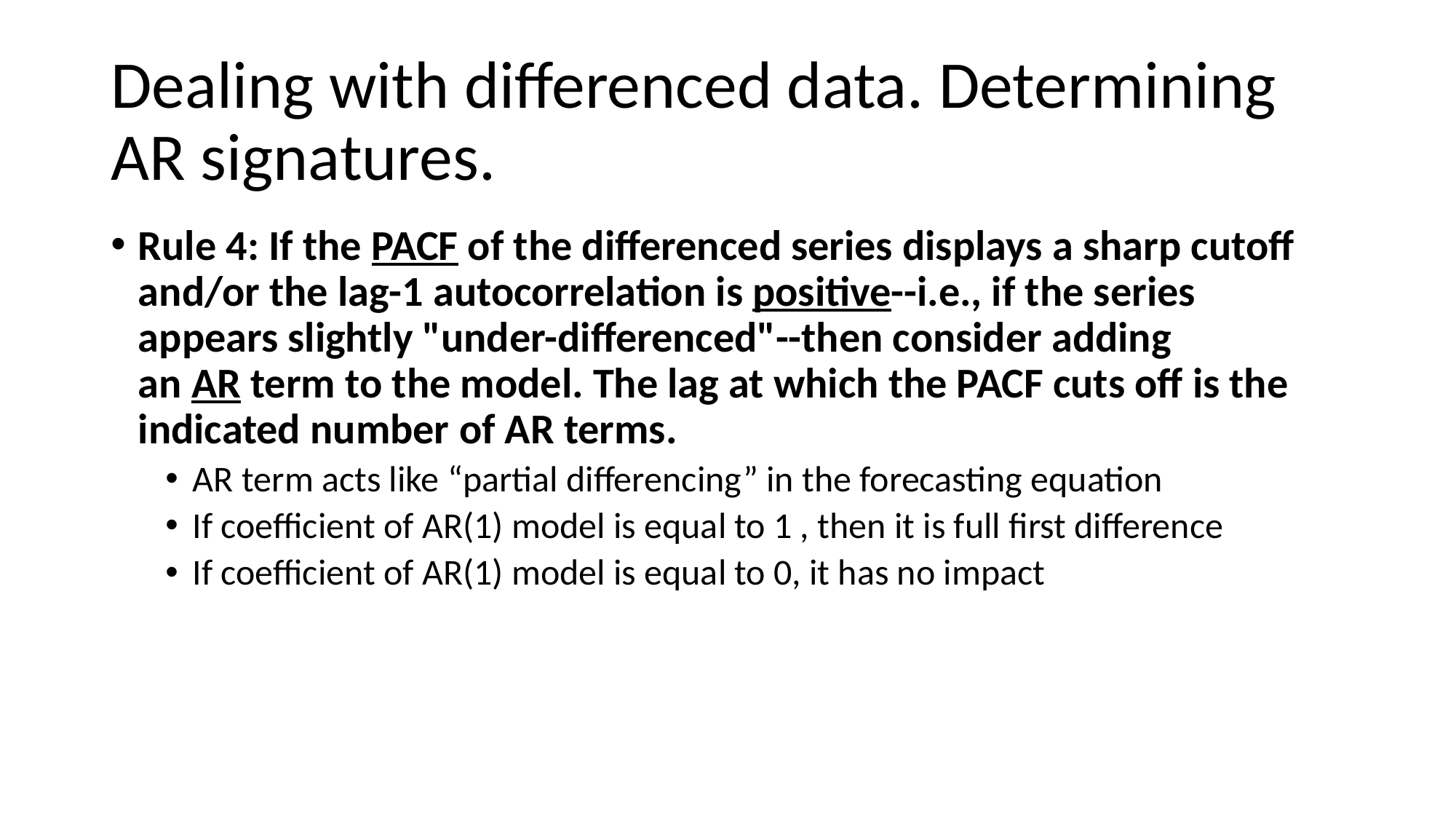

# Dealing with differenced data. Determining AR signatures.
Rule 4: If the PACF of the differenced series displays a sharp cutoff and/or the lag-1 autocorrelation is positive--i.e., if the series appears slightly "under-differenced"--then consider adding an AR term to the model. The lag at which the PACF cuts off is the indicated number of AR terms.
AR term acts like “partial differencing” in the forecasting equation
If coefficient of AR(1) model is equal to 1 , then it is full first difference
If coefficient of AR(1) model is equal to 0, it has no impact